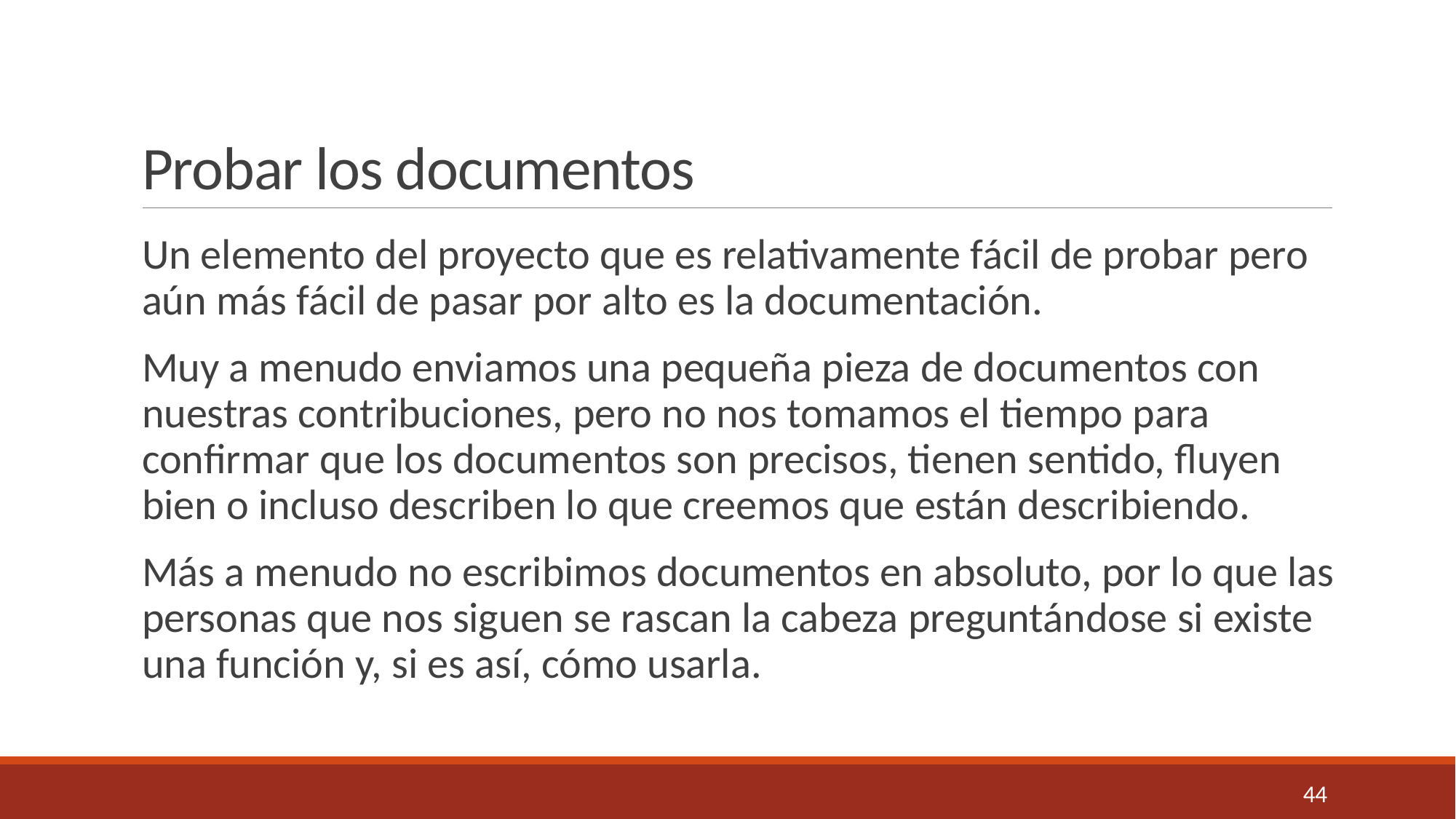

# Probar los documentos
Un elemento del proyecto que es relativamente fácil de probar pero aún más fácil de pasar por alto es la documentación.
Muy a menudo enviamos una pequeña pieza de documentos con nuestras contribuciones, pero no nos tomamos el tiempo para confirmar que los documentos son precisos, tienen sentido, fluyen bien o incluso describen lo que creemos que están describiendo.
Más a menudo no escribimos documentos en absoluto, por lo que las personas que nos siguen se rascan la cabeza preguntándose si existe una función y, si es así, cómo usarla.
44